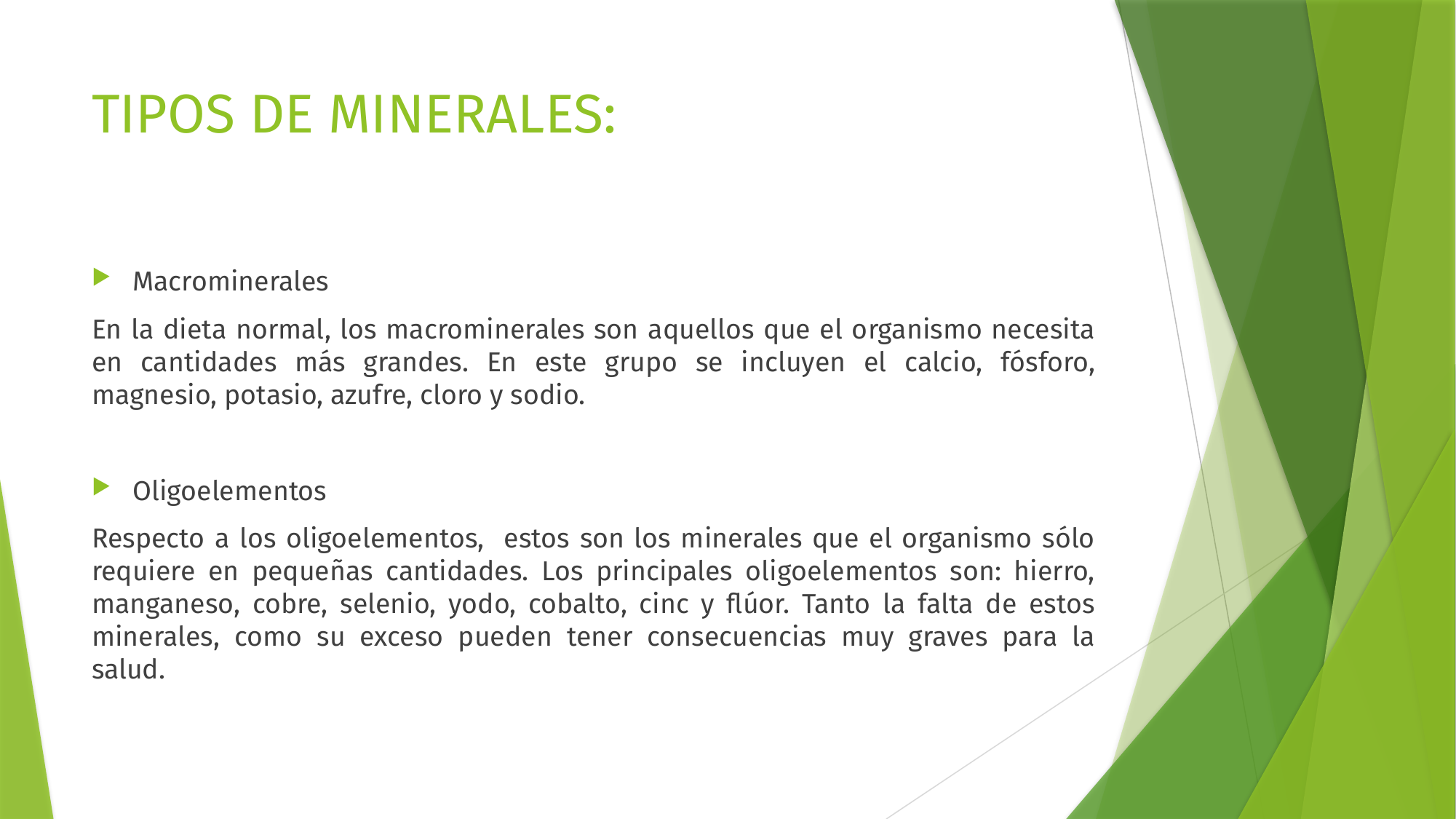

# TIPOS DE MINERALES:
Macrominerales
En la dieta normal, los macrominerales son aquellos que el organismo necesita en cantidades más grandes. En este grupo se incluyen el calcio, fósforo, magnesio, potasio, azufre, cloro y sodio.

Oligoelementos
Respecto a los oligoelementos,  estos son los minerales que el organismo sólo requiere en pequeñas cantidades. Los principales oligoelementos son: hierro, manganeso, cobre, selenio, yodo, cobalto, cinc y flúor. Tanto la falta de estos minerales, como su exceso pueden tener consecuencias muy graves para la salud.